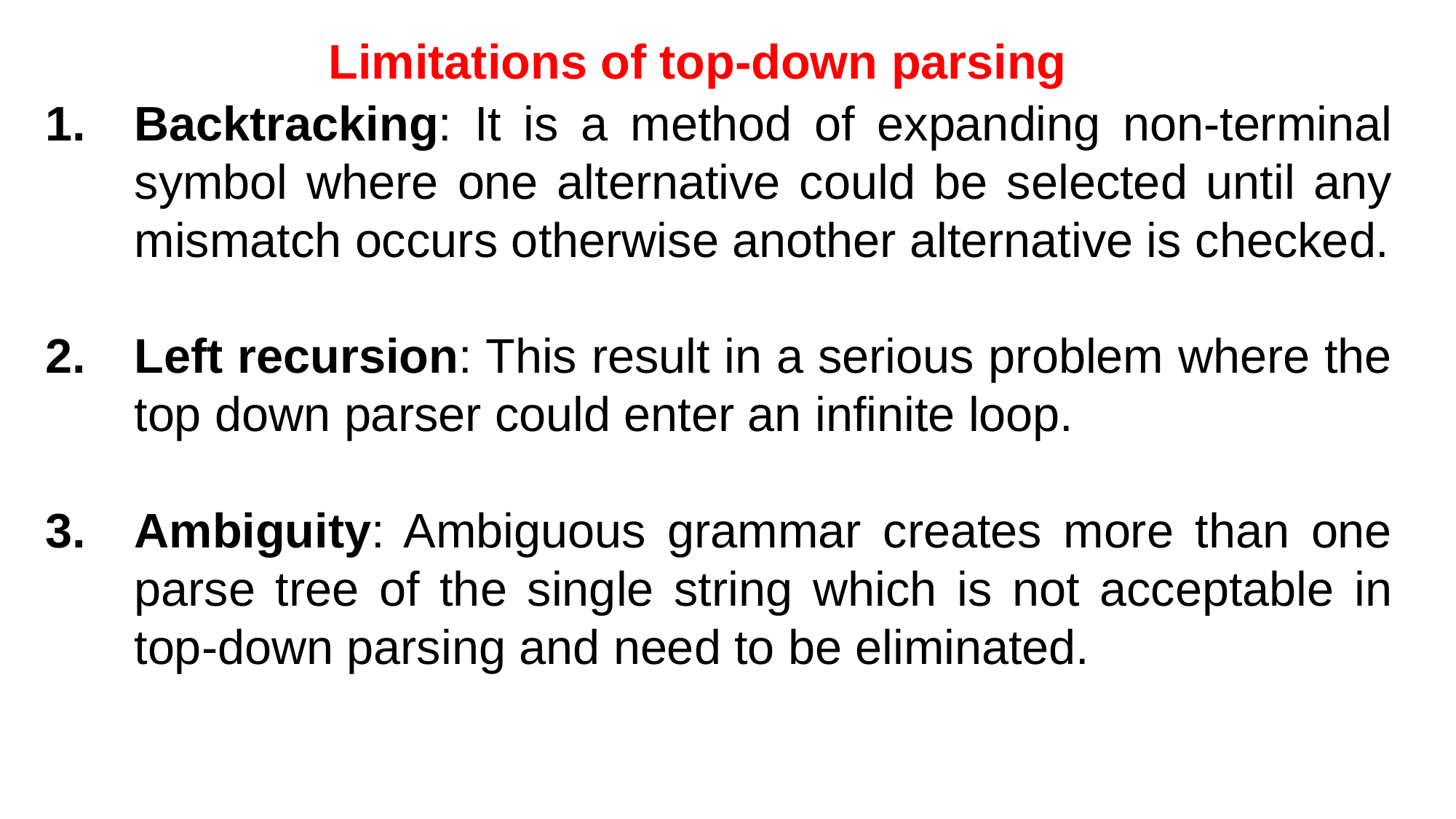

Limitations of top-down parsing
Backtracking: It is a method of expanding non-terminal symbol where one alternative could be selected until any mismatch occurs otherwise another alternative is checked.

Left recursion: This result in a serious problem where the top down parser could enter an infinite loop.

Ambiguity: Ambiguous grammar creates more than one parse tree of the single string which is not acceptable in top-down parsing and need to be eliminated.